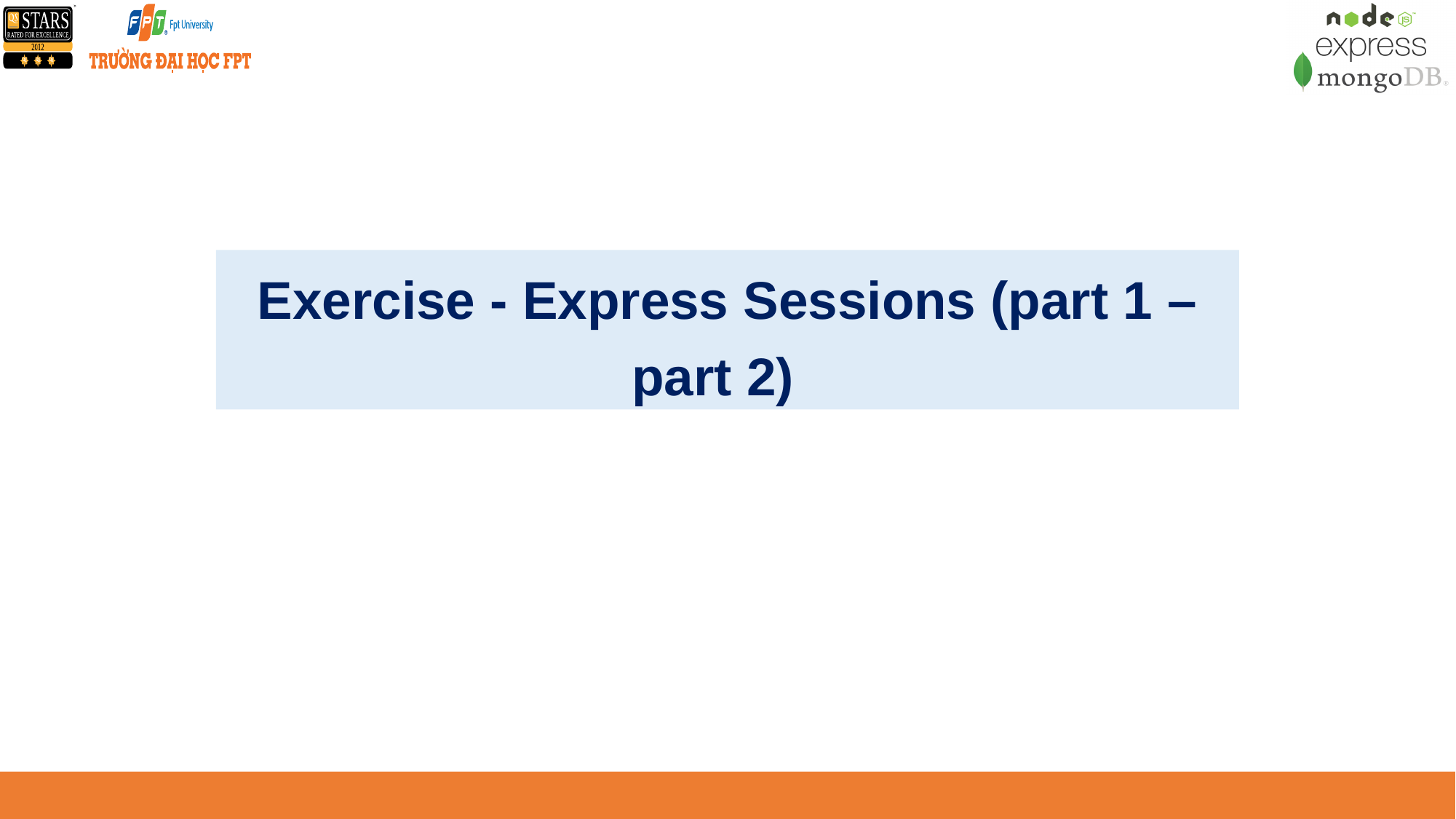

Exercise - Express Sessions (part 1 – part 2)